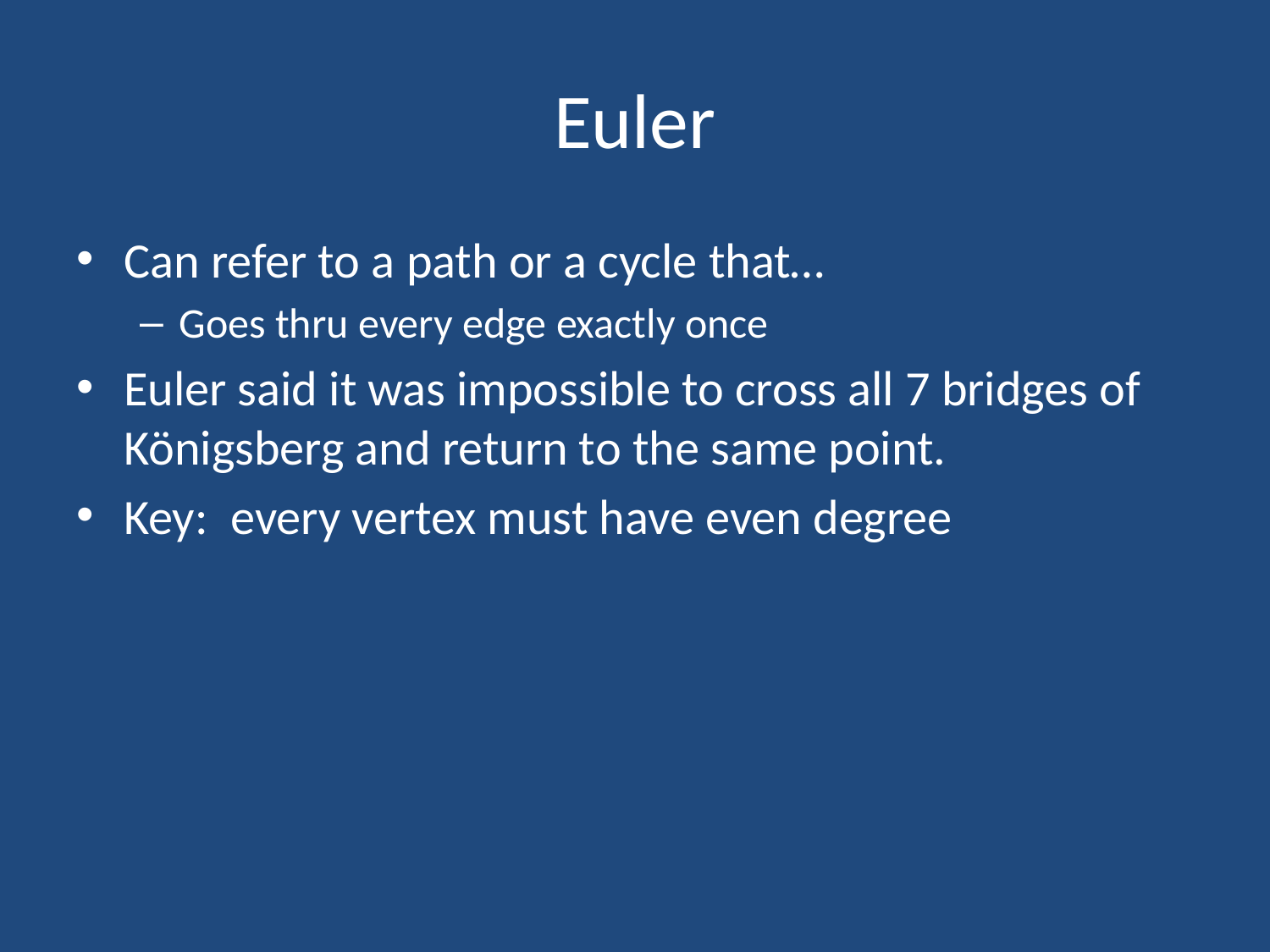

# Euler
Can refer to a path or a cycle that…
Goes thru every edge exactly once
Euler said it was impossible to cross all 7 bridges of Königsberg and return to the same point.
Key:  every vertex must have even degree